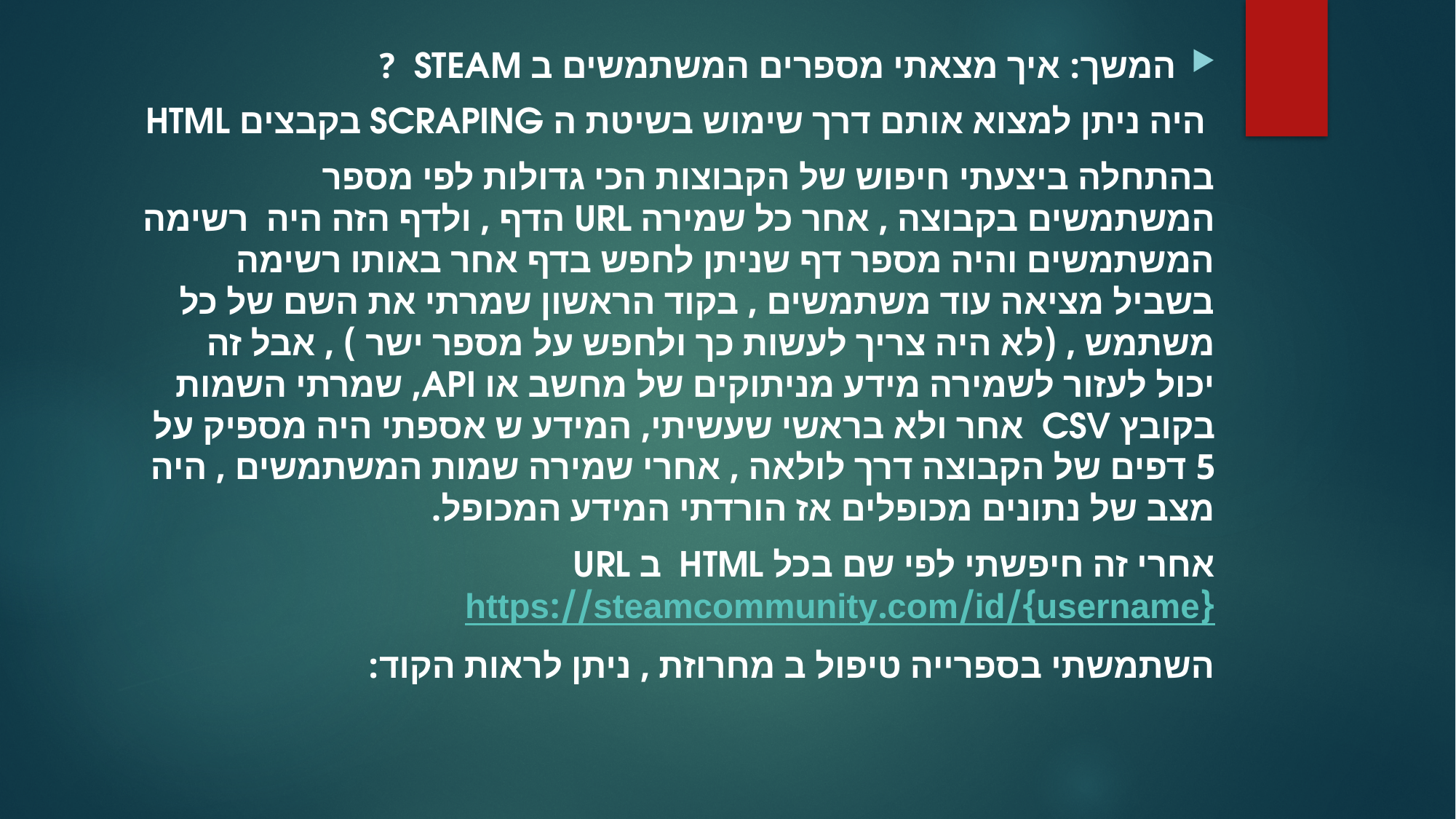

המשך: איך מצאתי מספרים המשתמשים ב STEAM  ?
 היה ניתן למצוא אותם דרך שימוש בשיטת ה SCRAPING בקבצים HTML
בהתחלה ביצעתי חיפוש של הקבוצות הכי גדולות לפי מספר המשתמשים בקבוצה , אחר כל שמירה URL הדף , ולדף הזה היה  רשימה המשתמשים והיה מספר דף שניתן לחפש בדף אחר באותו רשימה בשביל מציאה עוד משתמשים , בקוד הראשון שמרתי את השם של כל משתמש , (לא היה צריך לעשות כך ולחפש על מספר ישר ) , אבל זה יכול לעזור לשמירה מידע מניתוקים של מחשב או API, שמרתי השמות בקובץ CSV  אחר ולא בראשי שעשיתי, המידע ש אספתי היה מספיק על 5 דפים של הקבוצה דרך לולאה , אחרי שמירה שמות המשתמשים , היה מצב של נתונים מכופלים אז הורדתי המידע המכופל.
אחרי זה חיפשתי לפי שם בכל HTML  ב URL  https://steamcommunity.com/id/{username}
השתמשתי בספרייה טיפול ב מחרוזת , ניתן לראות הקוד: